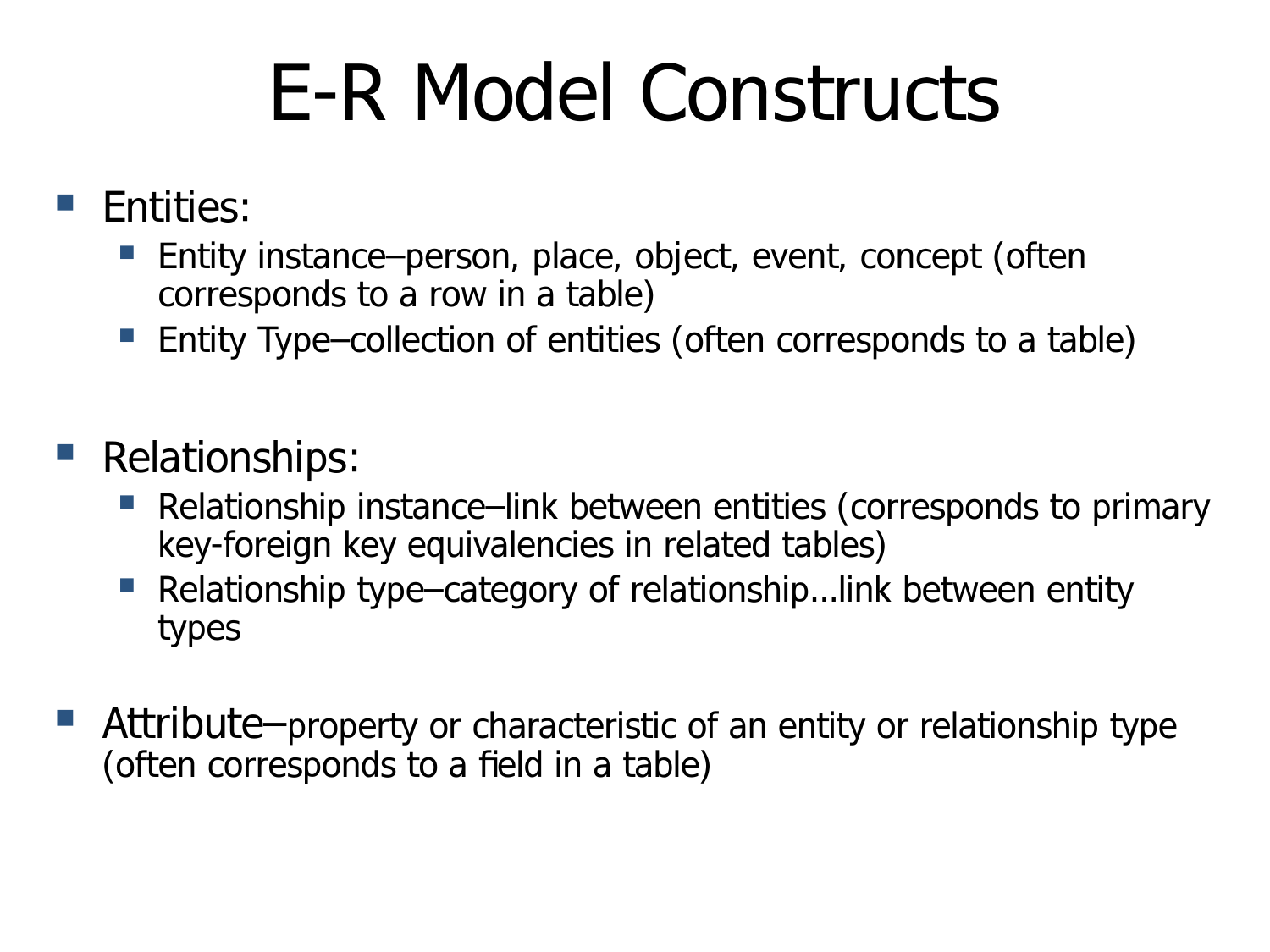

# E-R Model Constructs
Entities:
Entity instance–person, place, object, event, concept (often corresponds to a row in a table)
Entity Type–collection of entities (often corresponds to a table)

Relationships:
Relationship instance–link between entities (corresponds to primary key-foreign key equivalencies in related tables)
Relationship type–category of relationship…link between entity types

Attribute–property or characteristic of an entity or relationship type (often corresponds to a field in a table)